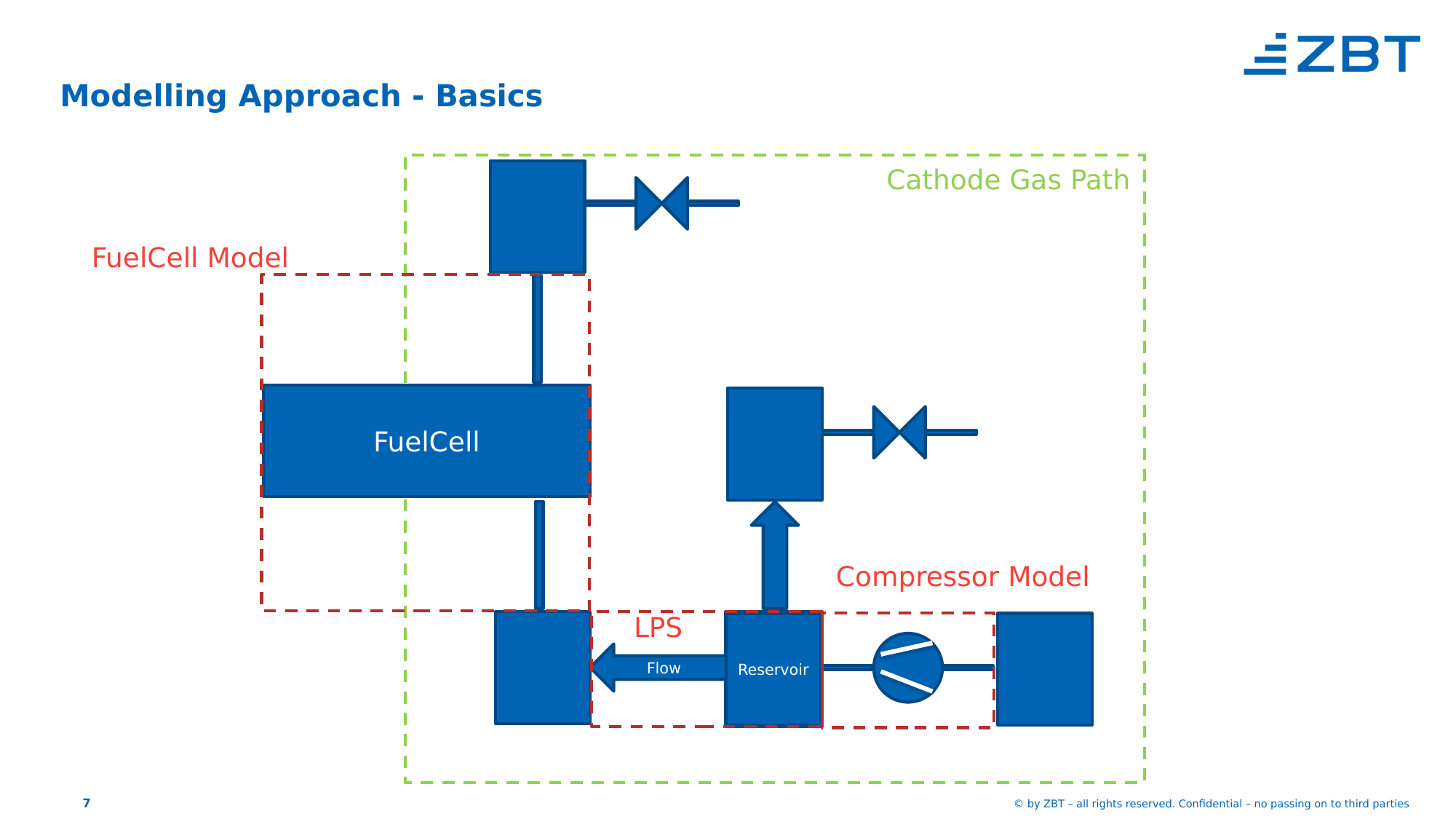

# Modelling Approach - Basics

Cathode Gas Path

FuelCell Model

FuelCell

Compressor Model
LPS

Reservoir

Reservoir

Flow